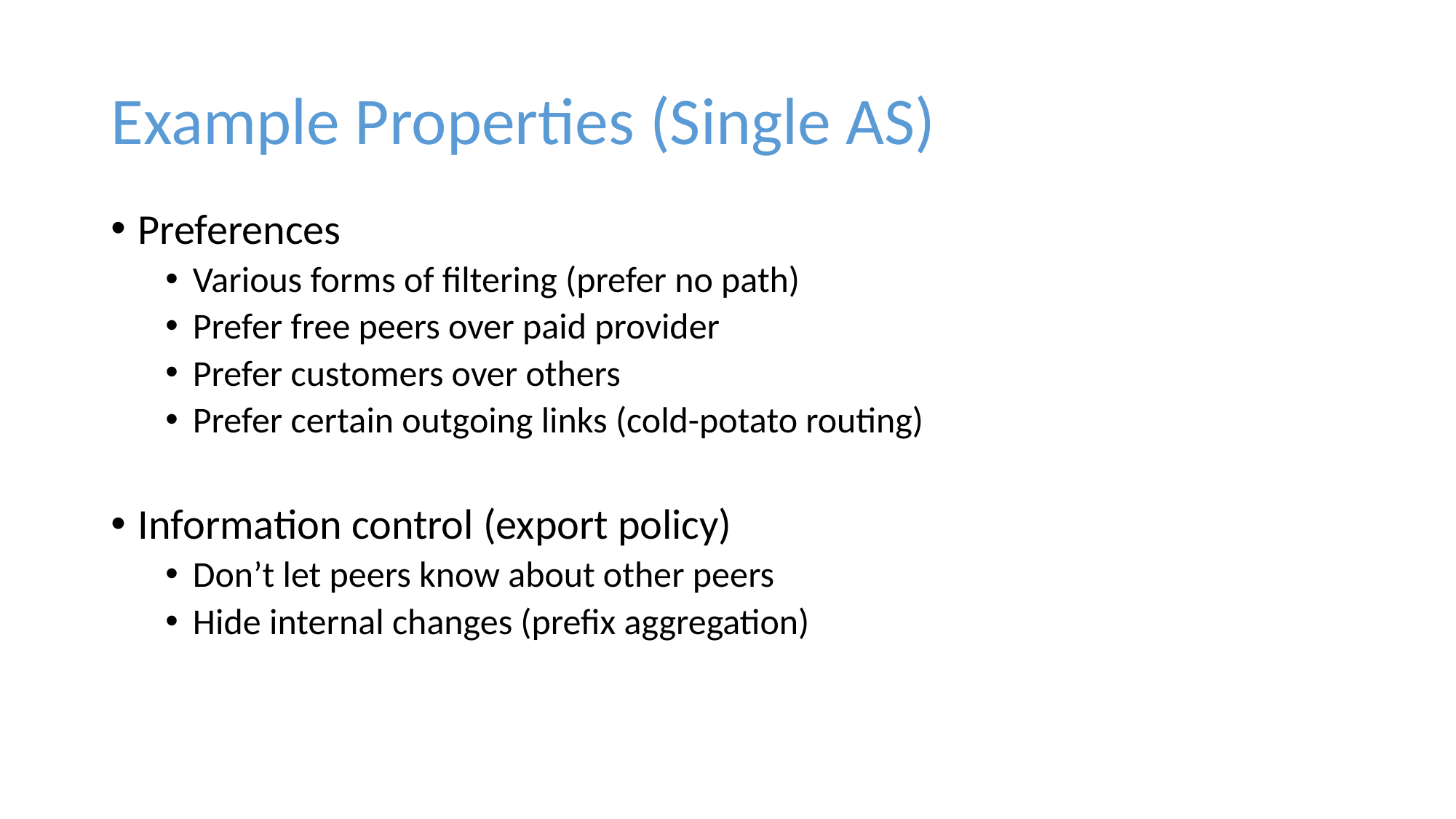

# Example Properties (Single AS)
Preferences
Various forms of filtering (prefer no path)
Prefer free peers over paid provider
Prefer customers over others
Prefer certain outgoing links (cold-potato routing)

Information control (export policy)
Don’t let peers know about other peers
Hide internal changes (prefix aggregation)